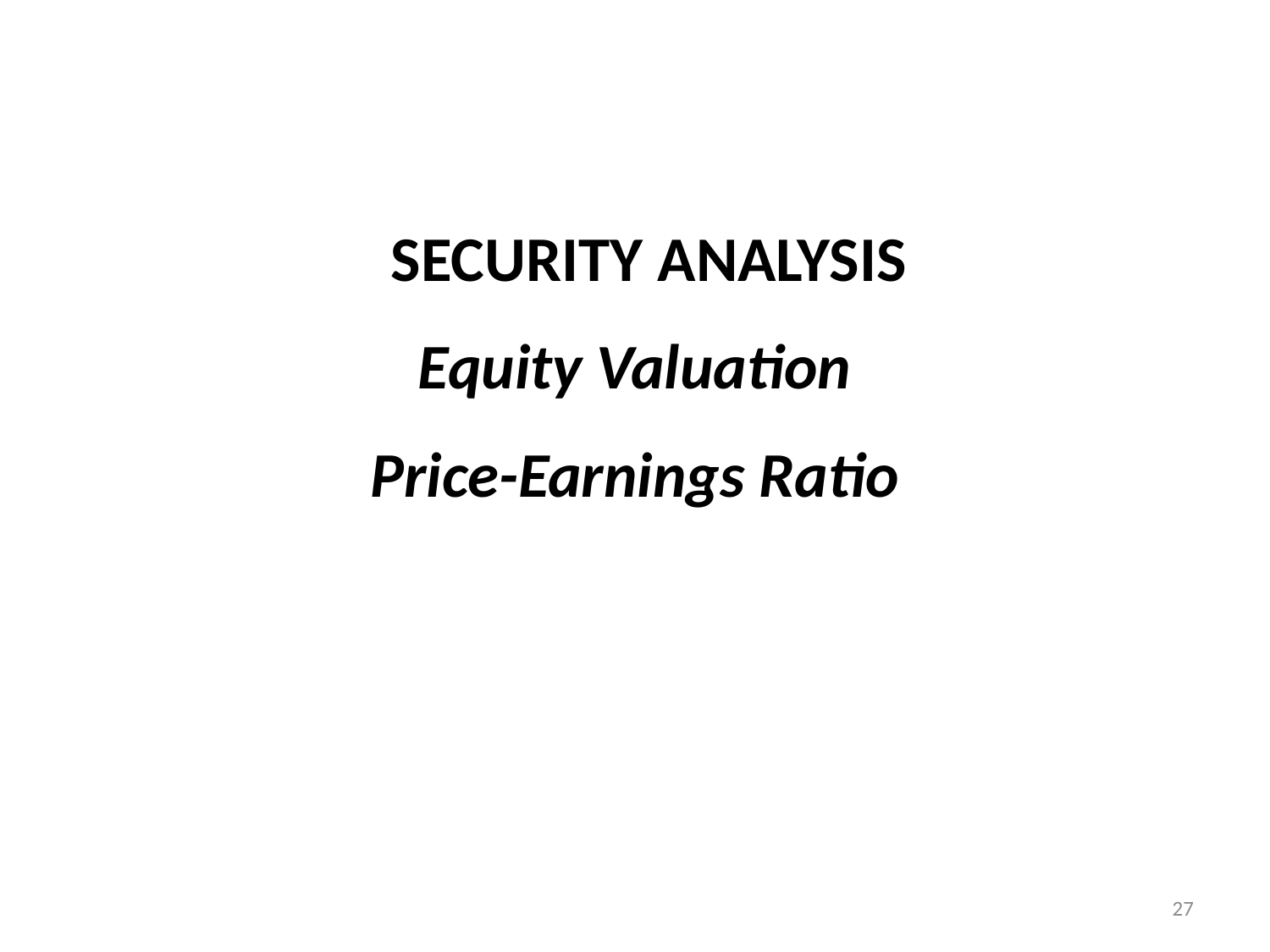

SECURITY ANALYSIS
Equity Valuation
Price-Earnings Ratio

27